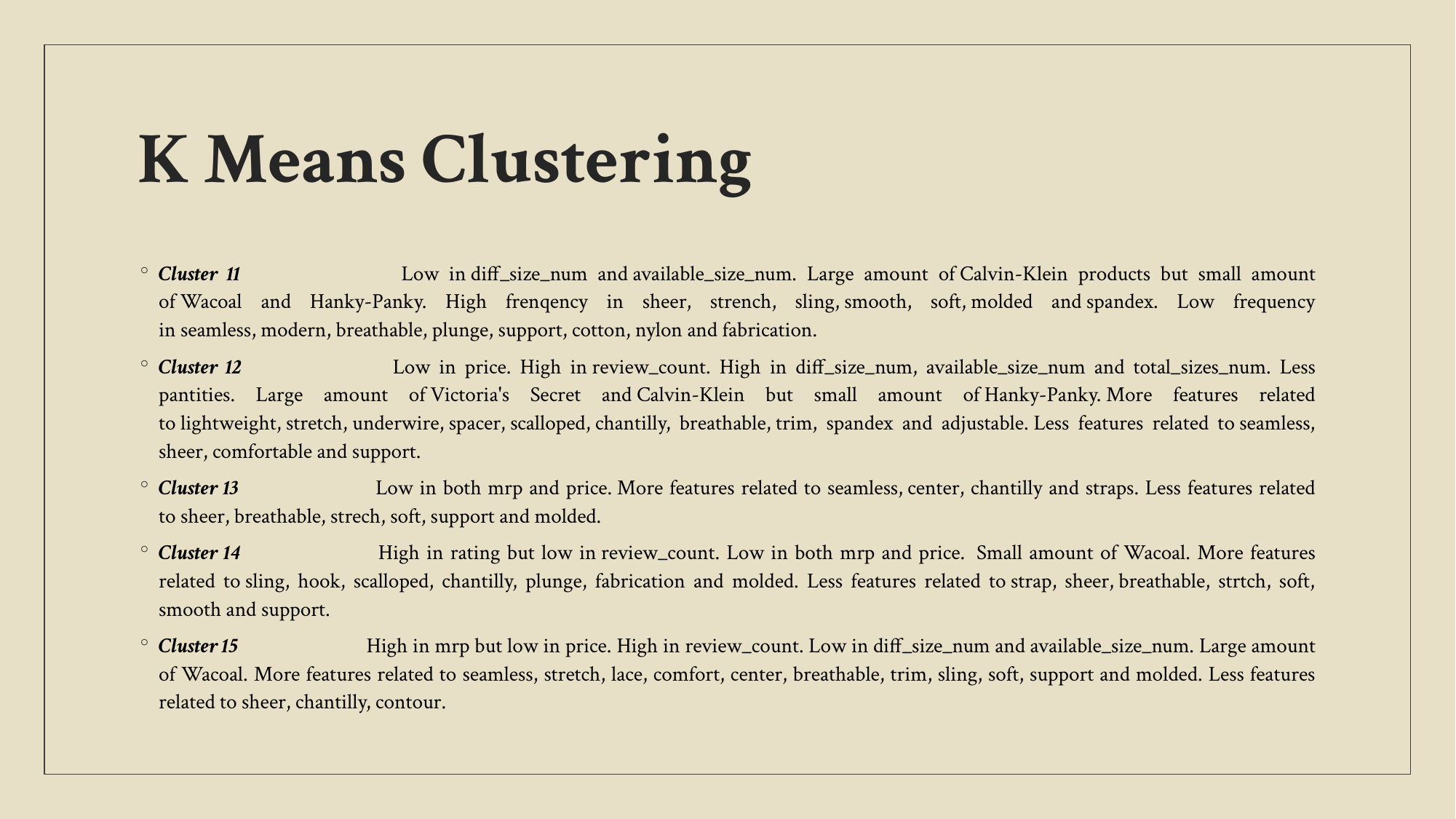

# K Means Clustering
Cluster 11             	Low in diff_size_num and available_size_num. Large amount of Calvin-Klein products but small amount of Wacoal and Hanky-Panky. High frenqency in sheer, strench, sling, smooth, soft, molded and spandex. Low frequency in seamless, modern, breathable, plunge, support, cotton, nylon and fabrication.
Cluster 12             	Low in price. High in review_count. High in diff_size_num, available_size_num and total_sizes_num. Less pantities. Large amount of Victoria's Secret and Calvin-Klein but small amount of Hanky-Panky. More features related to lightweight, stretch, underwire, spacer, scalloped, chantilly, breathable, trim, spandex and adjustable. Less features related to seamless, sheer, comfortable and support.
Cluster 13             	Low in both mrp and price. More features related to seamless, center, chantilly and straps. Less features related to sheer, breathable, strech, soft, support and molded.
Cluster 14             	High in rating but low in review_count. Low in both mrp and price.  Small amount of Wacoal. More features related to sling, hook, scalloped, chantilly, plunge, fabrication and molded. Less features related to strap, sheer, breathable, strtch, soft, smooth and support.
Cluster 15              	High in mrp but low in price. High in review_count. Low in diff_size_num and available_size_num. Large amount of Wacoal. More features related to seamless, stretch, lace, comfort, center, breathable, trim, sling, soft, support and molded. Less features related to sheer, chantilly, contour.